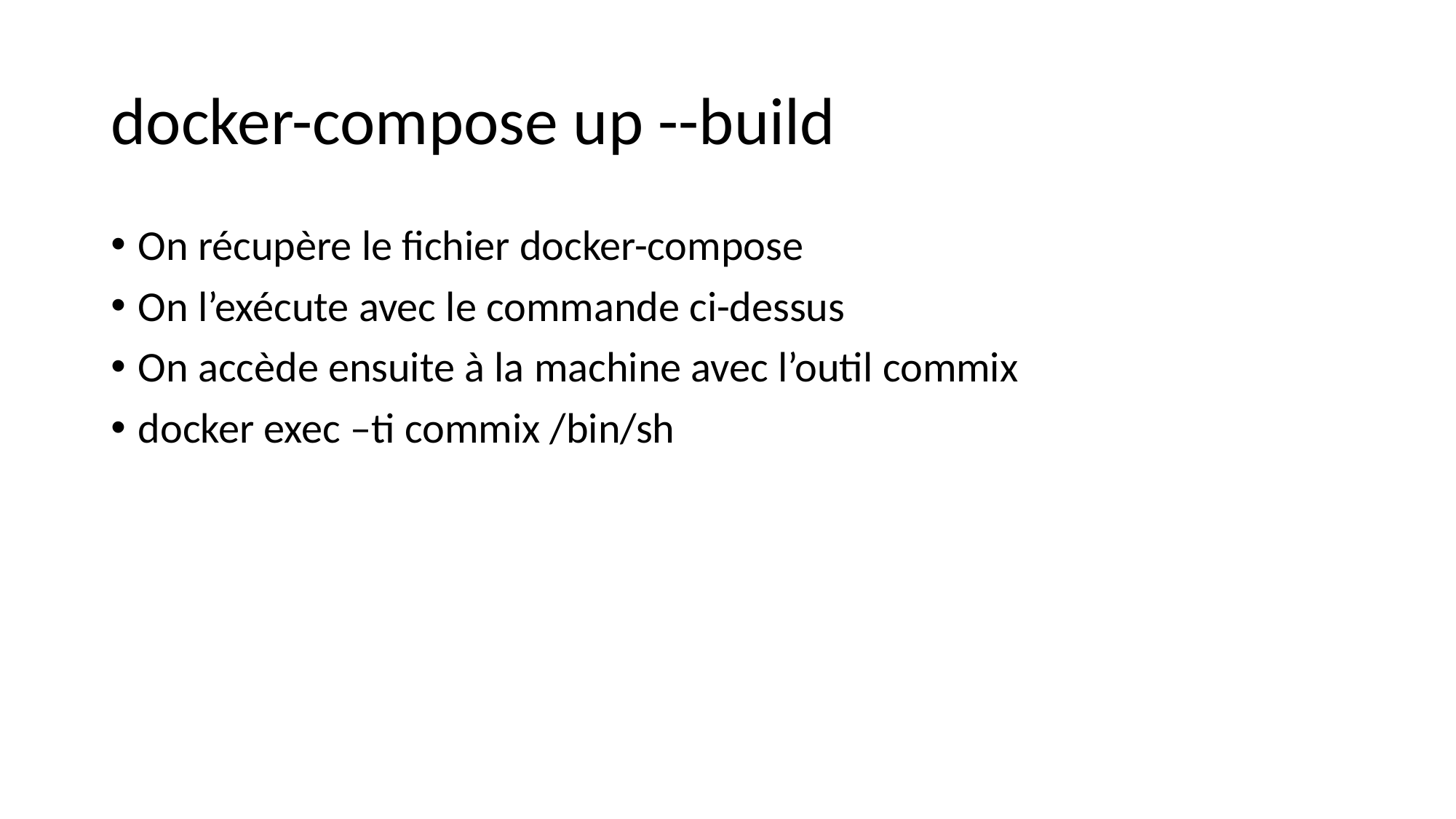

# docker-compose up --build
On récupère le fichier docker-compose
On l’exécute avec le commande ci-dessus
On accède ensuite à la machine avec l’outil commix
docker exec –ti commix /bin/sh